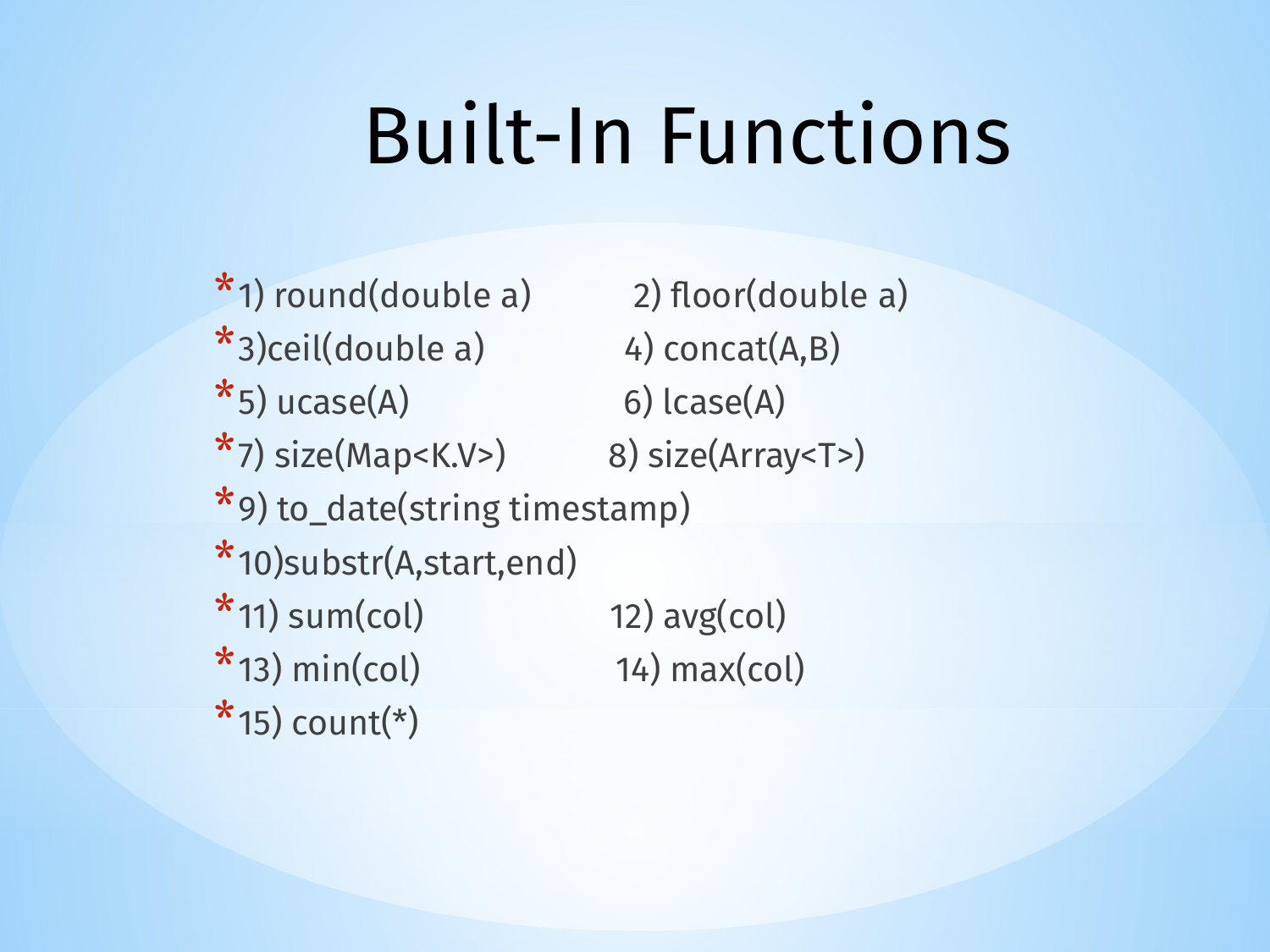

# Built-In Functions
1) round(double a)           2) floor(double a)
3)ceil(double a)               4) concat(A,B)
5) ucase(A)                       6) lcase(A)
7) size(Map<K.V>)           8) size(Array<T>)
9) to_date(string timestamp)
10)substr(A,start,end)
11) sum(col)                    12) avg(col)
13) min(col)                     14) max(col)
15) count(*)